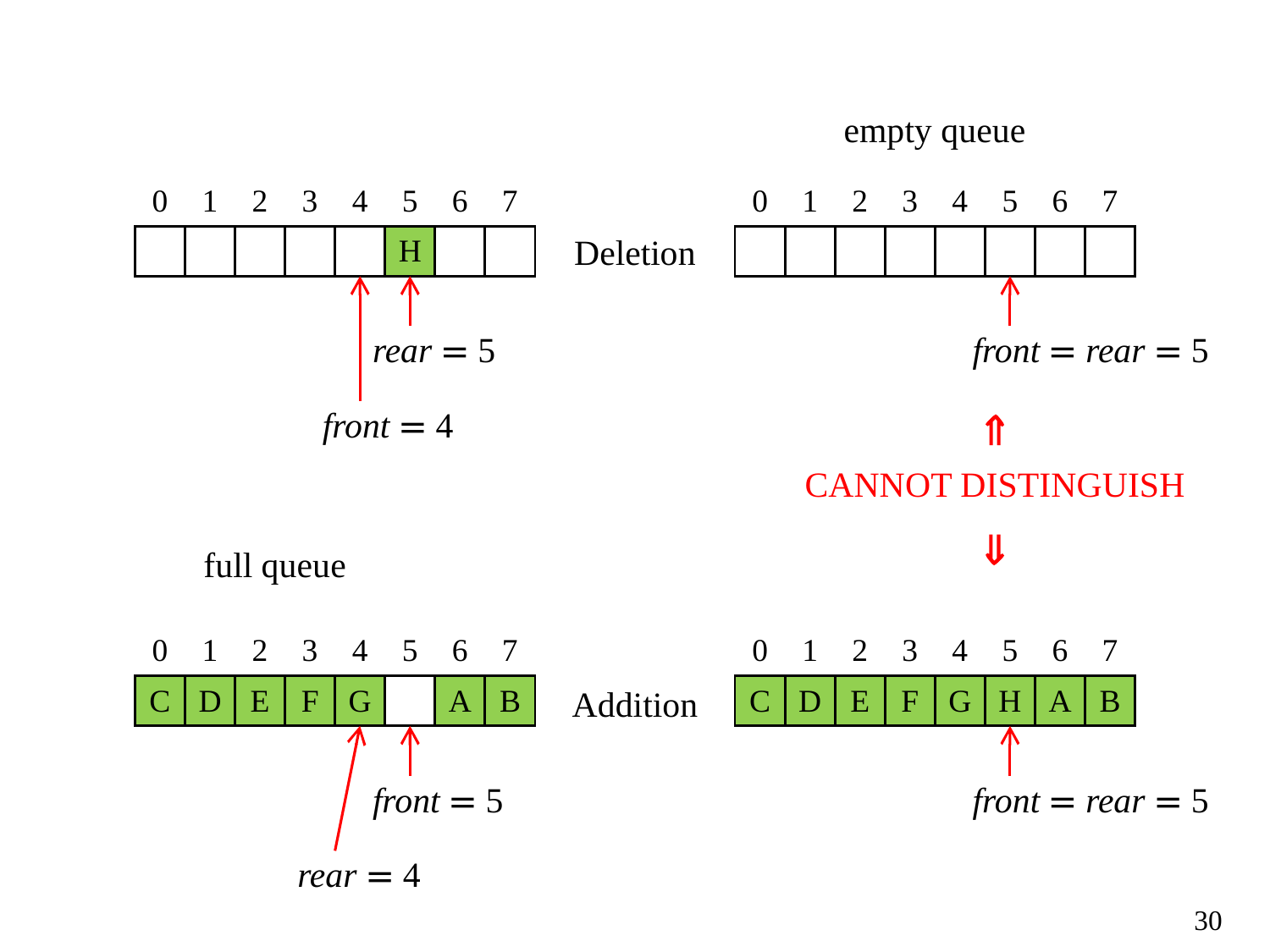

empty queue
| 0 | 1 | 2 | 3 | 4 | 5 | 6 | 7 |
| --- | --- | --- | --- | --- | --- | --- | --- |
|  |  |  |  |  | H |  |  |
| 0 | 1 | 2 | 3 | 4 | 5 | 6 | 7 |
| --- | --- | --- | --- | --- | --- | --- | --- |
|  |  |  |  |  |  |  |  |
Deletion
rear = 5
front = rear = 5
⇑
front = 4
CANNOT DISTINGUISH
⇓
full queue
| 0 | 1 | 2 | 3 | 4 | 5 | 6 | 7 |
| --- | --- | --- | --- | --- | --- | --- | --- |
| C | D | E | F | G |  | A | B |
| 0 | 1 | 2 | 3 | 4 | 5 | 6 | 7 |
| --- | --- | --- | --- | --- | --- | --- | --- |
| C | D | E | F | G | H | A | B |
Addition
front = 5
front = rear = 5
rear = 4
30